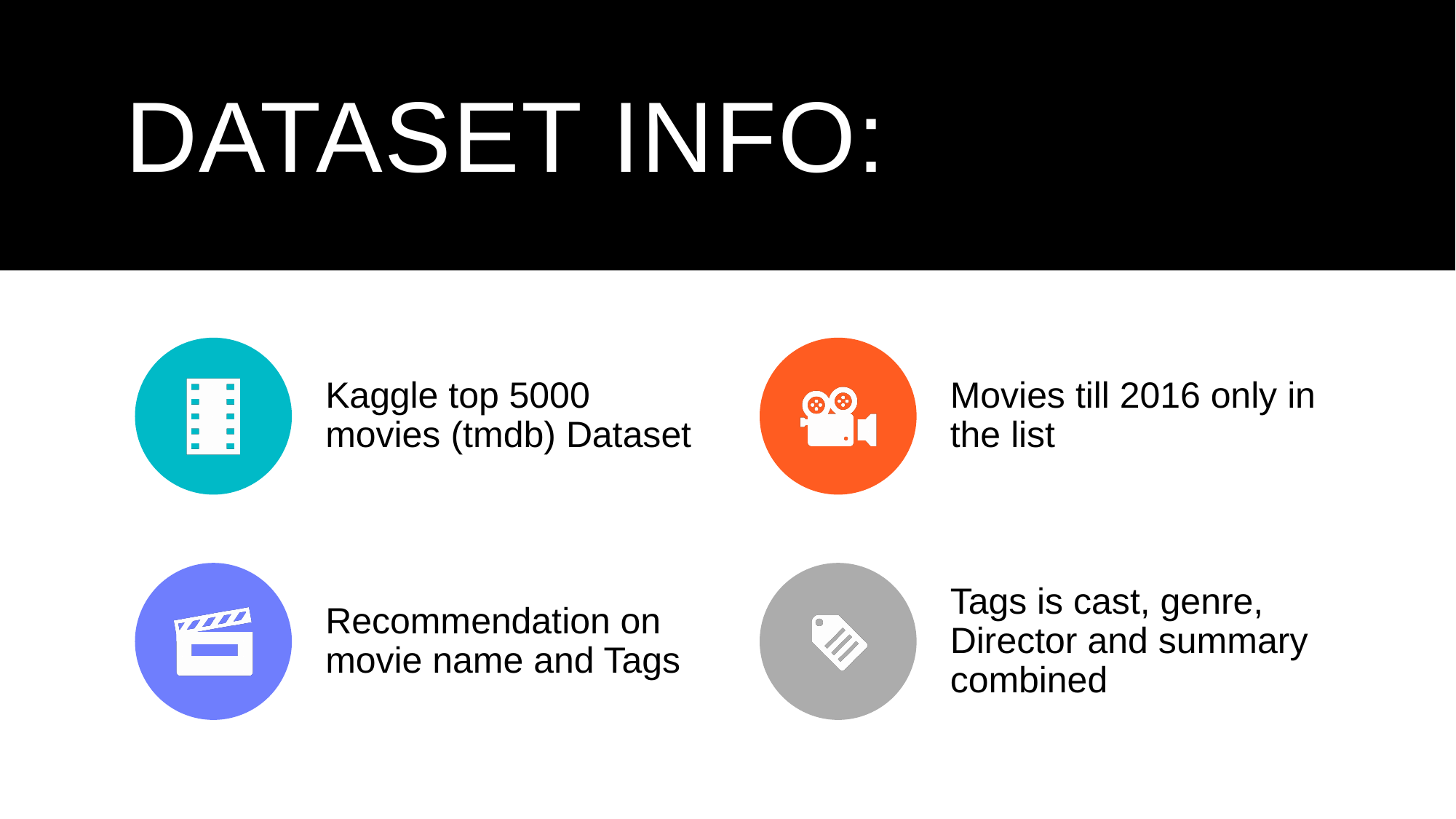

# Dataset info:
Kaggle top 5000 movies (tmdb) Dataset
Movies till 2016 only in the list
Recommendation on movie name and Tags
Tags is cast, genre, Director and summary combined